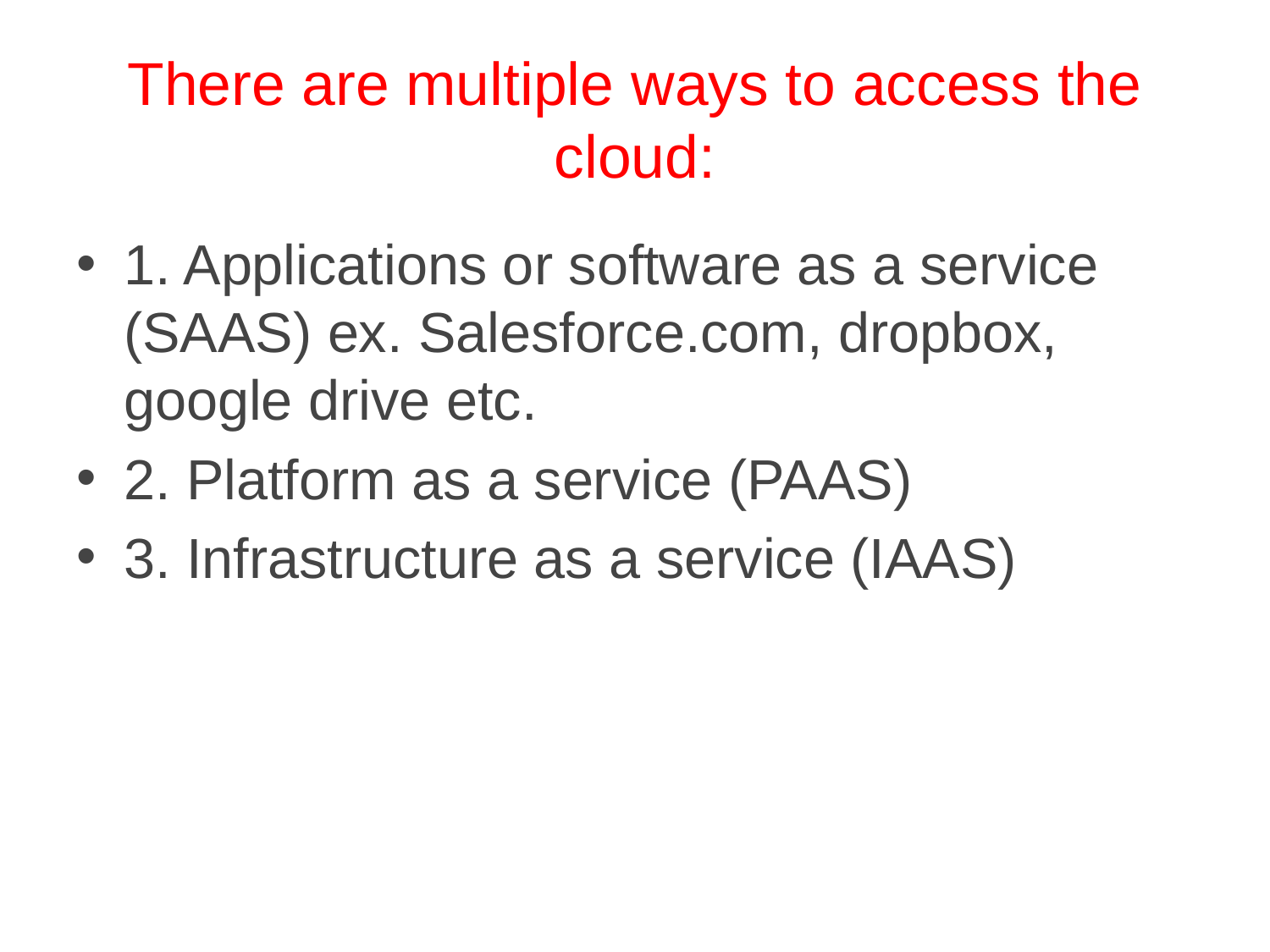

# There are multiple ways to access the cloud:
1. Applications or software as a service (SAAS) ex. Salesforce.com, dropbox, google drive etc.
2. Platform as a service (PAAS)
3. Infrastructure as a service (IAAS)